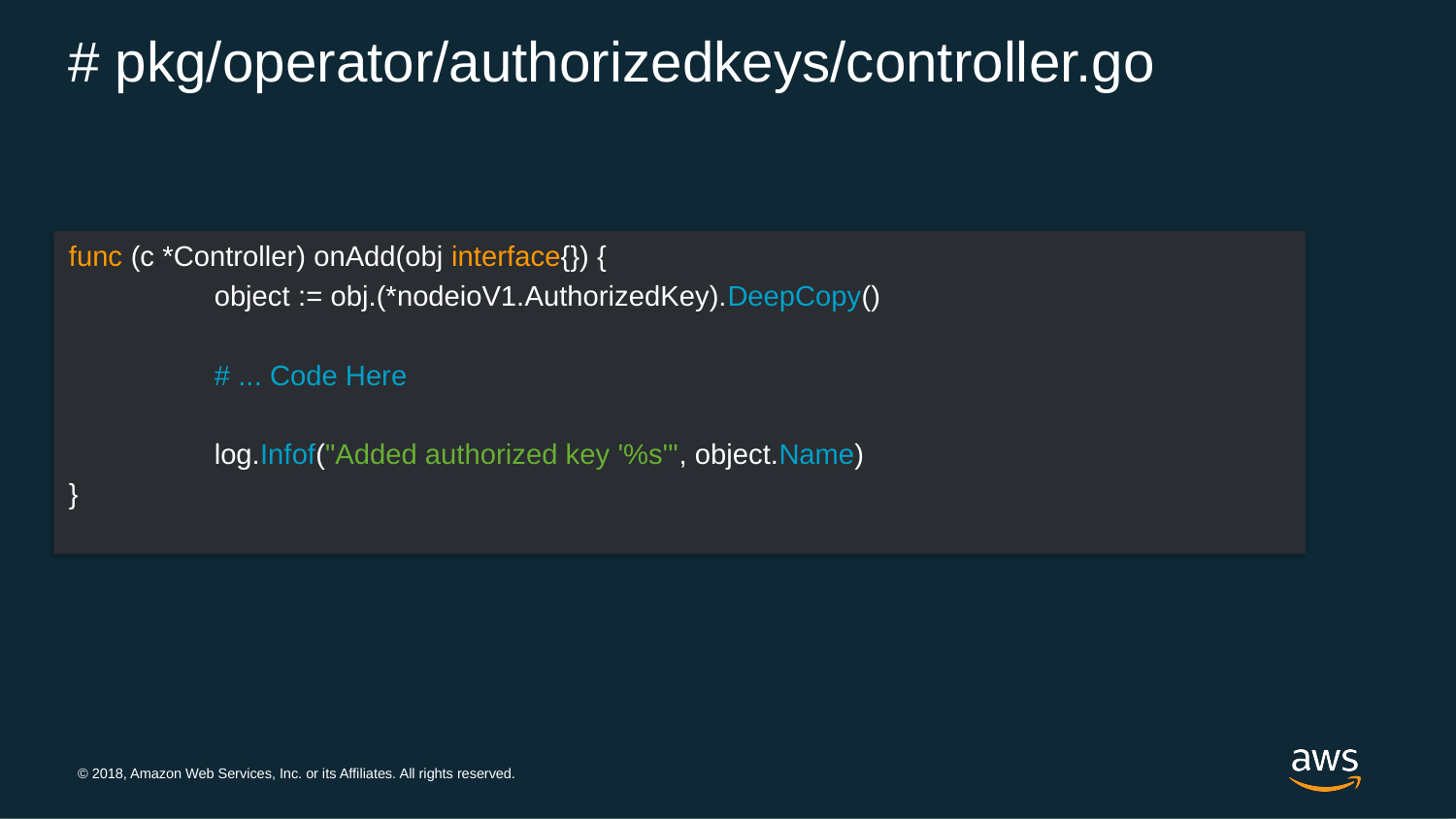

# # pkg/operator/authorizedkeys/controller.go

func (c *Controller) onAdd(obj interface{}) {
	object := obj.(*nodeioV1.AuthorizedKey).DeepCopy()

	# ... Code Here

	log.Infof("Added authorized key '%s'", object.Name)
}